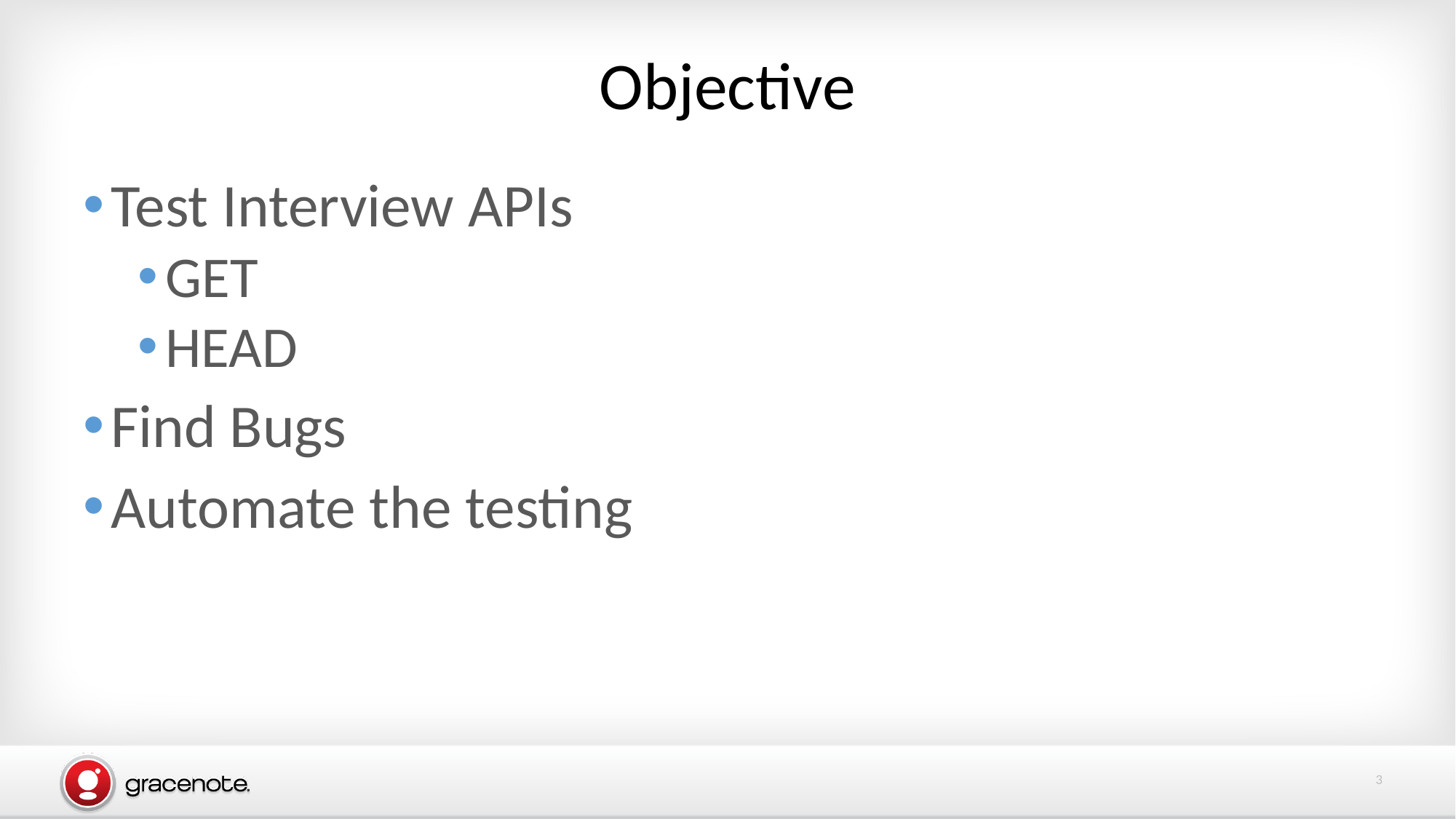

# Objective
Test Interview APIs
GET
HEAD
Find Bugs
Automate the testing